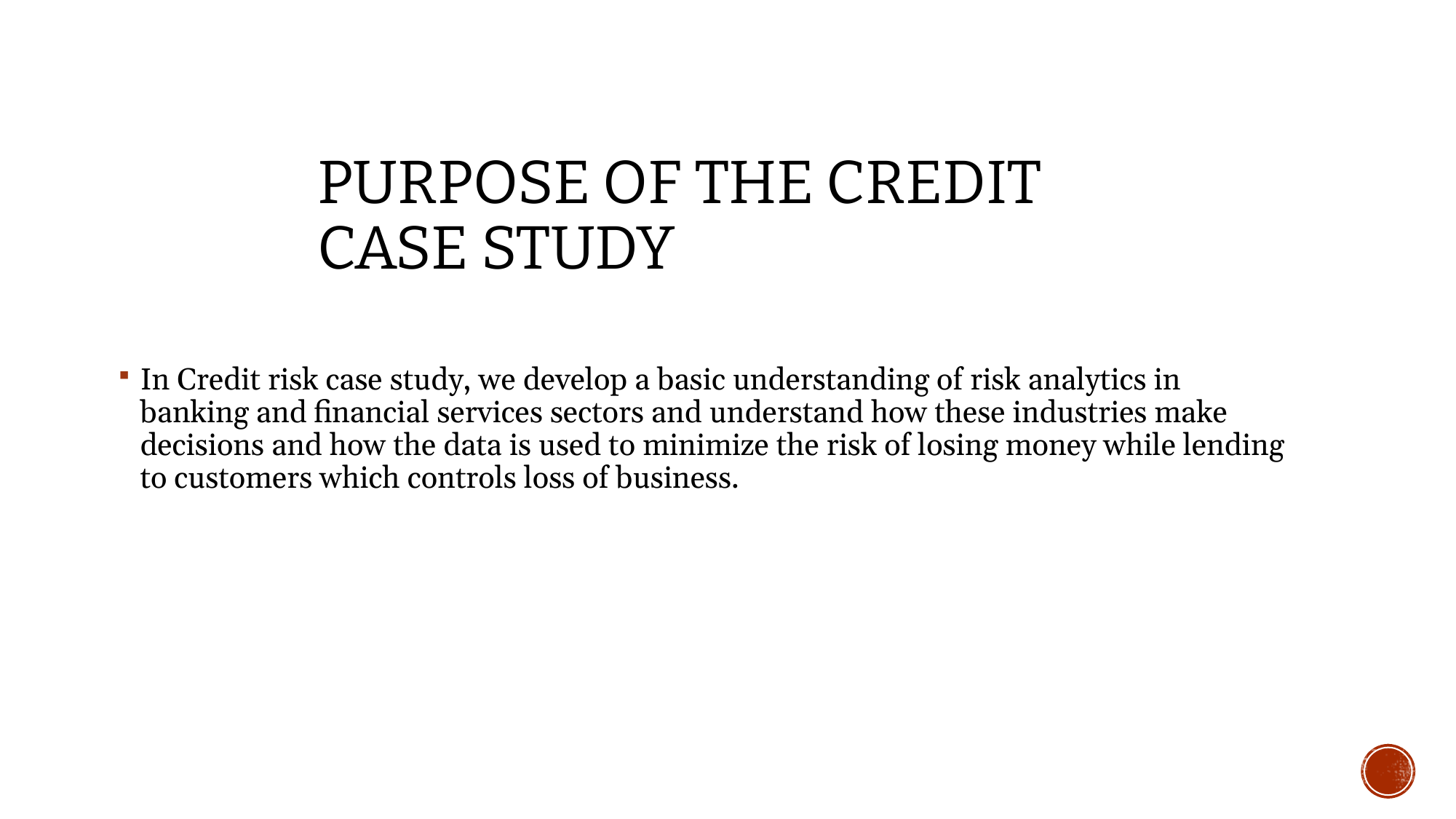

# Purpose of the Credit Case Study
In Credit risk case study, we develop a basic understanding of risk analytics in banking and financial services sectors and understand how these industries make decisions and how the data is used to minimize the risk of losing money while lending to customers which controls loss of business.